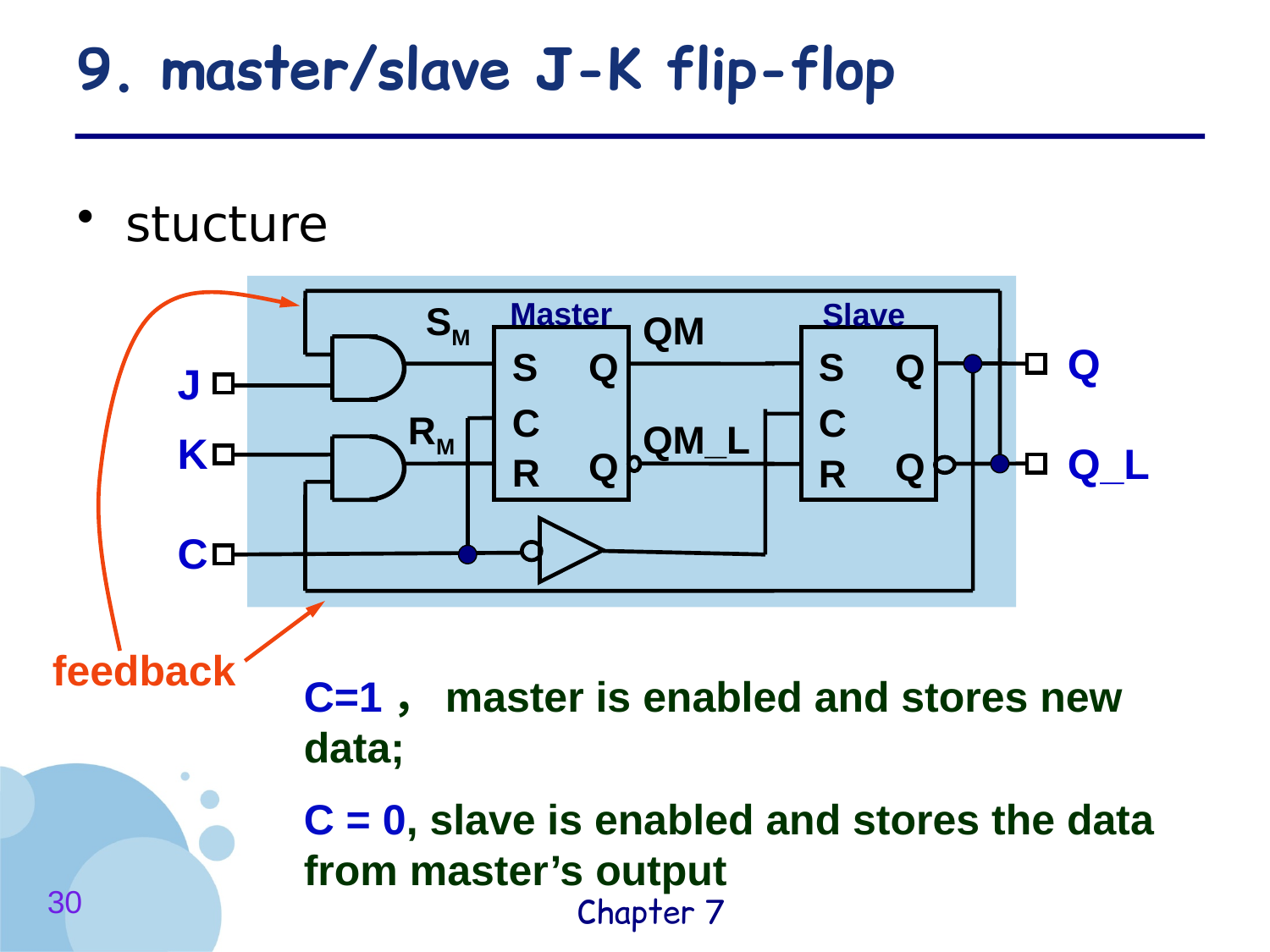

# 9. master/slave J-K flip-flop
stucture

Master
Slave

SM

QM

S
S

Q
Q

C
C
RM
QM_L

Q

Q
R
R

Q
J
K
Q_L
C

feedback
C=1，master is enabled and stores new data;
C = 0, slave is enabled and stores the data from master’s output